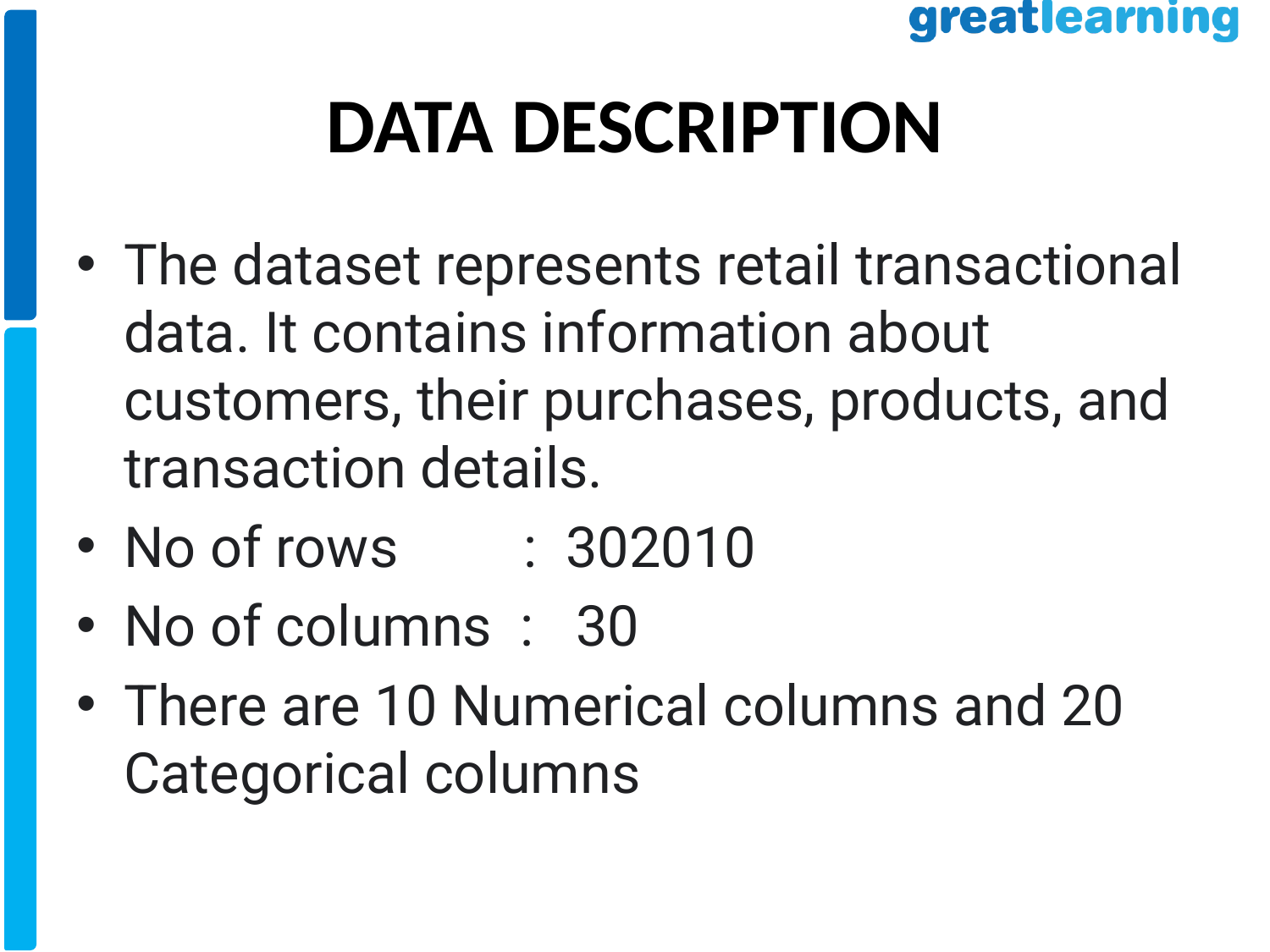

# DATA DESCRIPTION
The dataset represents retail transactional data. It contains information about customers, their purchases, products, and transaction details.
No of rows         :  302010
No of columns  :   30
There are 10 Numerical columns and 20 Categorical columns